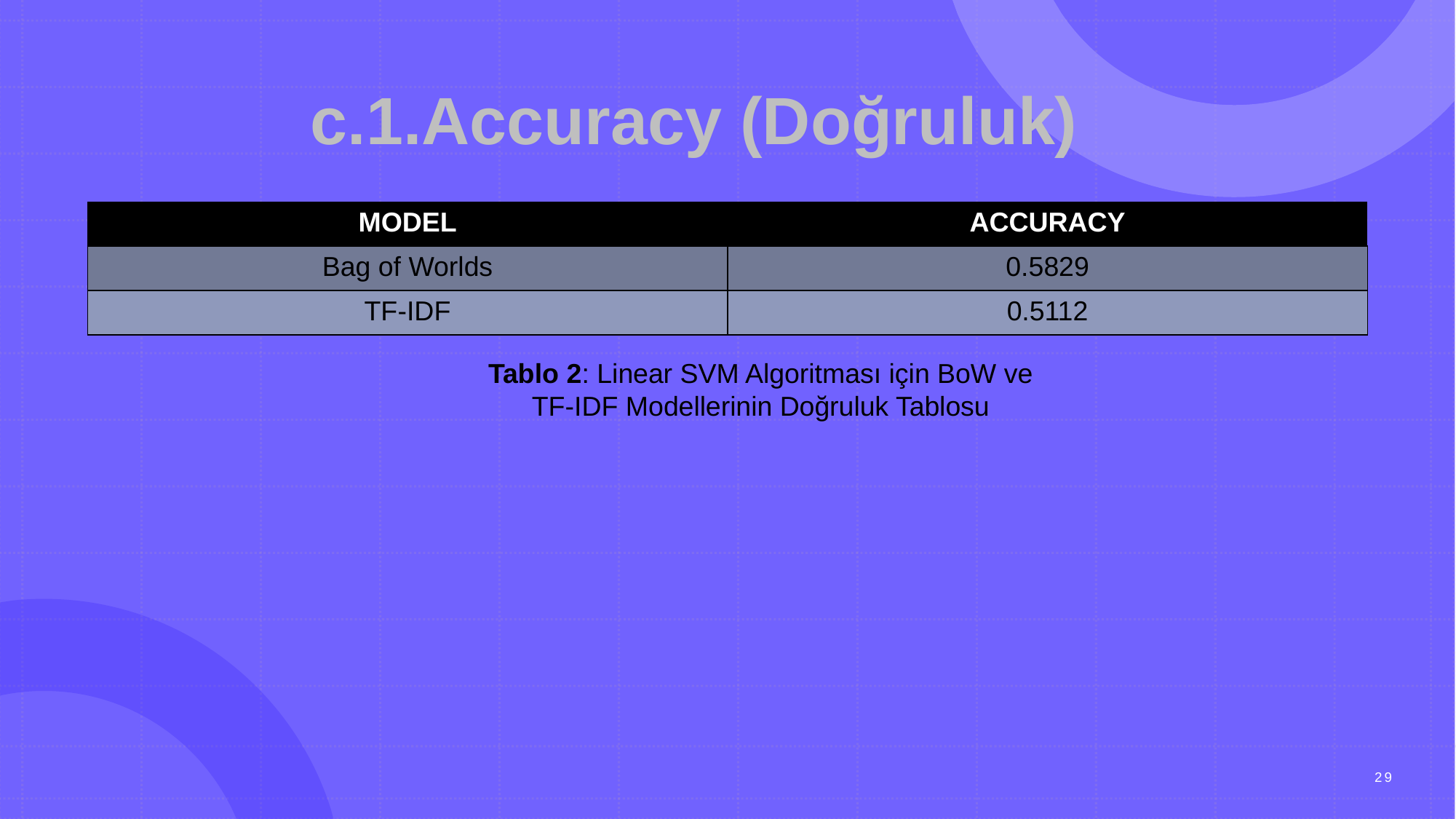

# c.1.Accuracy (Doğruluk)
| MODEL | ACCURACY |
| --- | --- |
| Bag of Worlds | 0.5829 |
| TF-IDF | 0.5112 |
Tablo 2: Linear SVM Algoritması için BoW ve TF-IDF Modellerinin Doğruluk Tablosu
29